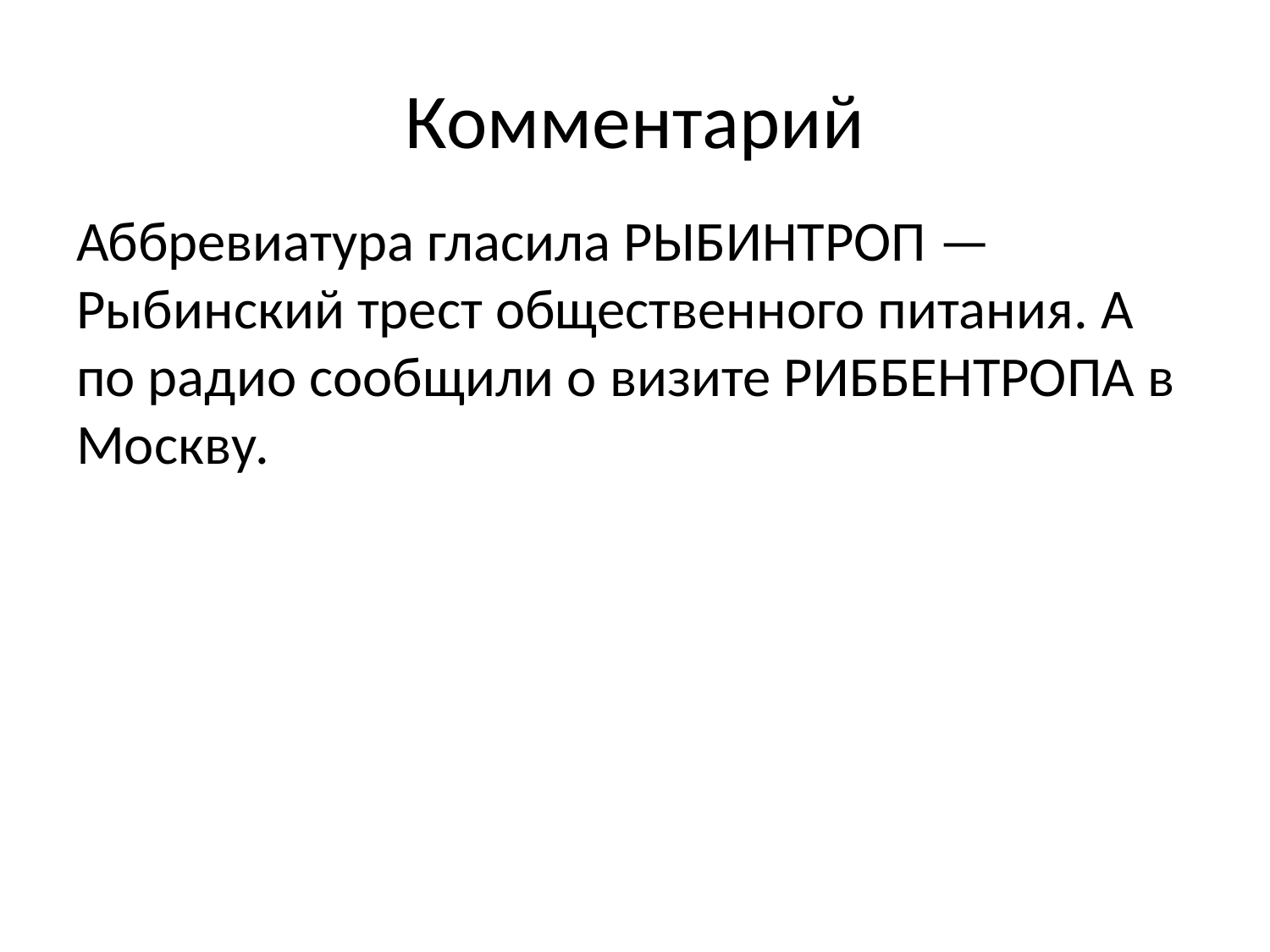

# Комментарий
Аббревиатура гласила РЫБИНТРОП — Рыбинский трест общественного питания. А по радио сообщили о визите РИББЕНТРОПА в Москву.